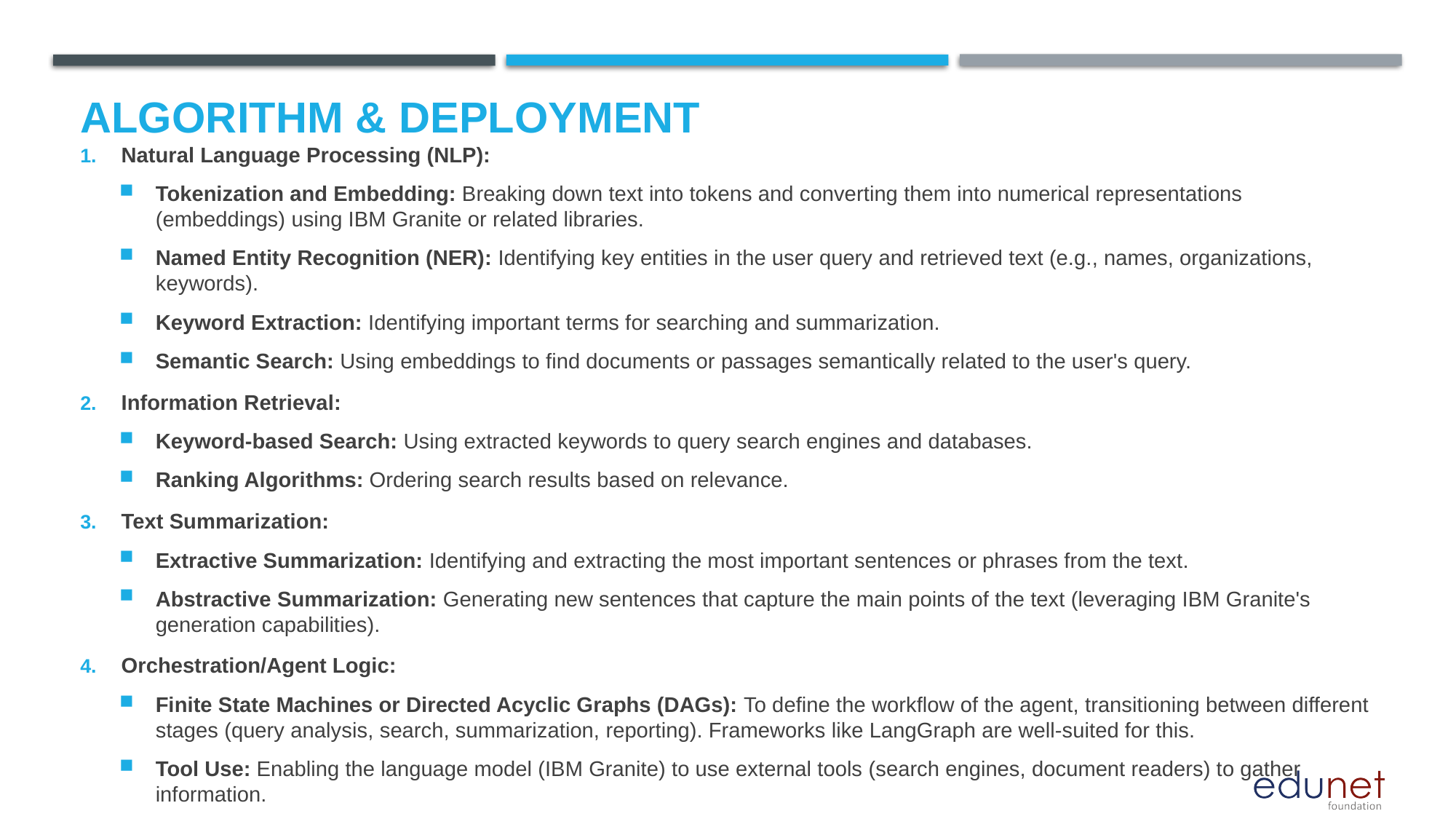

# Algorithm & Deployment
Natural Language Processing (NLP):
Tokenization and Embedding: Breaking down text into tokens and converting them into numerical representations (embeddings) using IBM Granite or related libraries.
Named Entity Recognition (NER): Identifying key entities in the user query and retrieved text (e.g., names, organizations, keywords).
Keyword Extraction: Identifying important terms for searching and summarization.
Semantic Search: Using embeddings to find documents or passages semantically related to the user's query.
Information Retrieval:
Keyword-based Search: Using extracted keywords to query search engines and databases.
Ranking Algorithms: Ordering search results based on relevance.
Text Summarization:
Extractive Summarization: Identifying and extracting the most important sentences or phrases from the text.
Abstractive Summarization: Generating new sentences that capture the main points of the text (leveraging IBM Granite's generation capabilities).
Orchestration/Agent Logic:
Finite State Machines or Directed Acyclic Graphs (DAGs): To define the workflow of the agent, transitioning between different stages (query analysis, search, summarization, reporting). Frameworks like LangGraph are well-suited for this.
Tool Use: Enabling the language model (IBM Granite) to use external tools (search engines, document readers) to gather information.